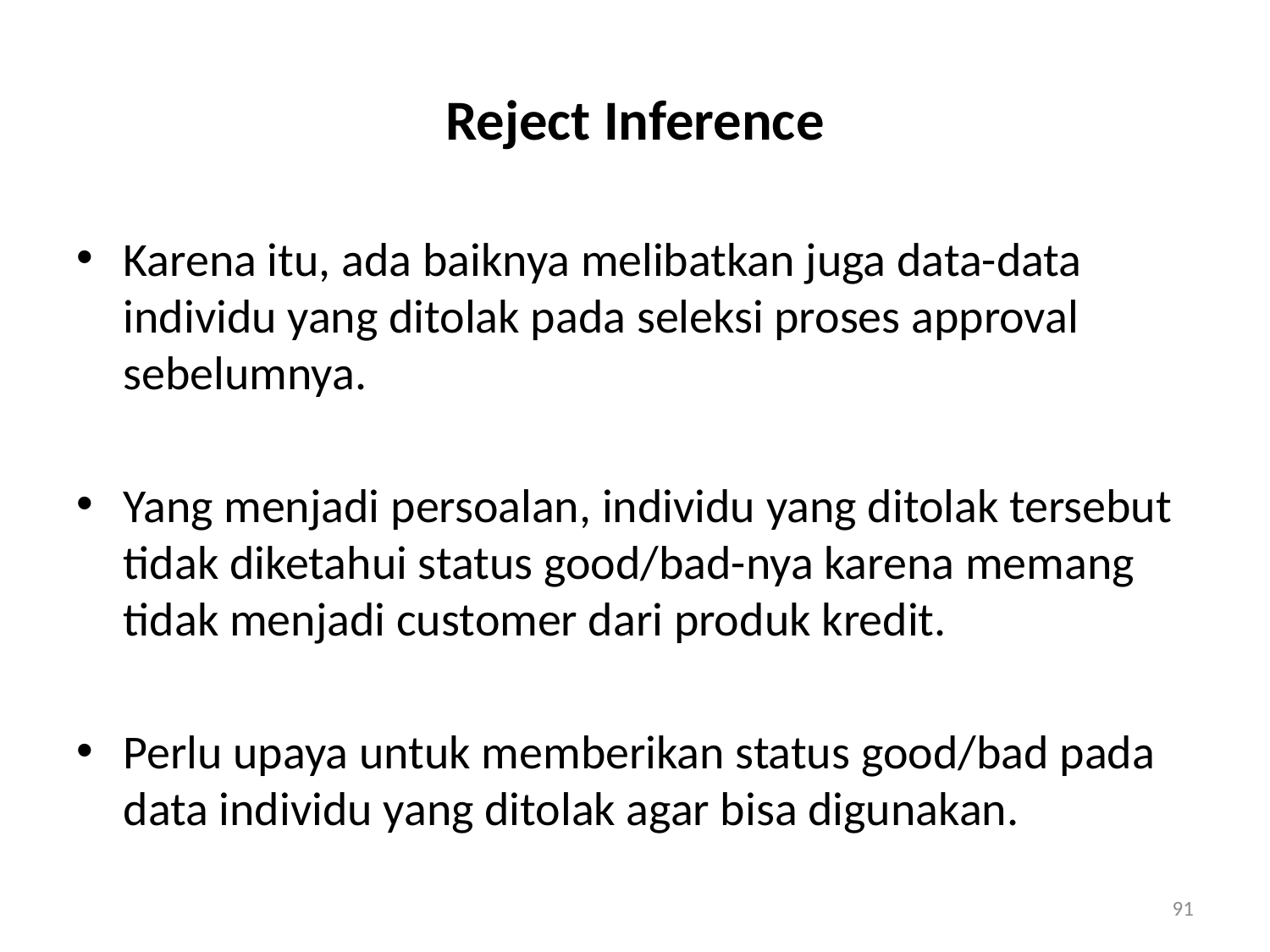

# Reject Inference
Karena itu, ada baiknya melibatkan juga data-data individu yang ditolak pada seleksi proses approval sebelumnya.

Yang menjadi persoalan, individu yang ditolak tersebut tidak diketahui status good/bad-nya karena memang tidak menjadi customer dari produk kredit.

Perlu upaya untuk memberikan status good/bad pada data individu yang ditolak agar bisa digunakan.
91